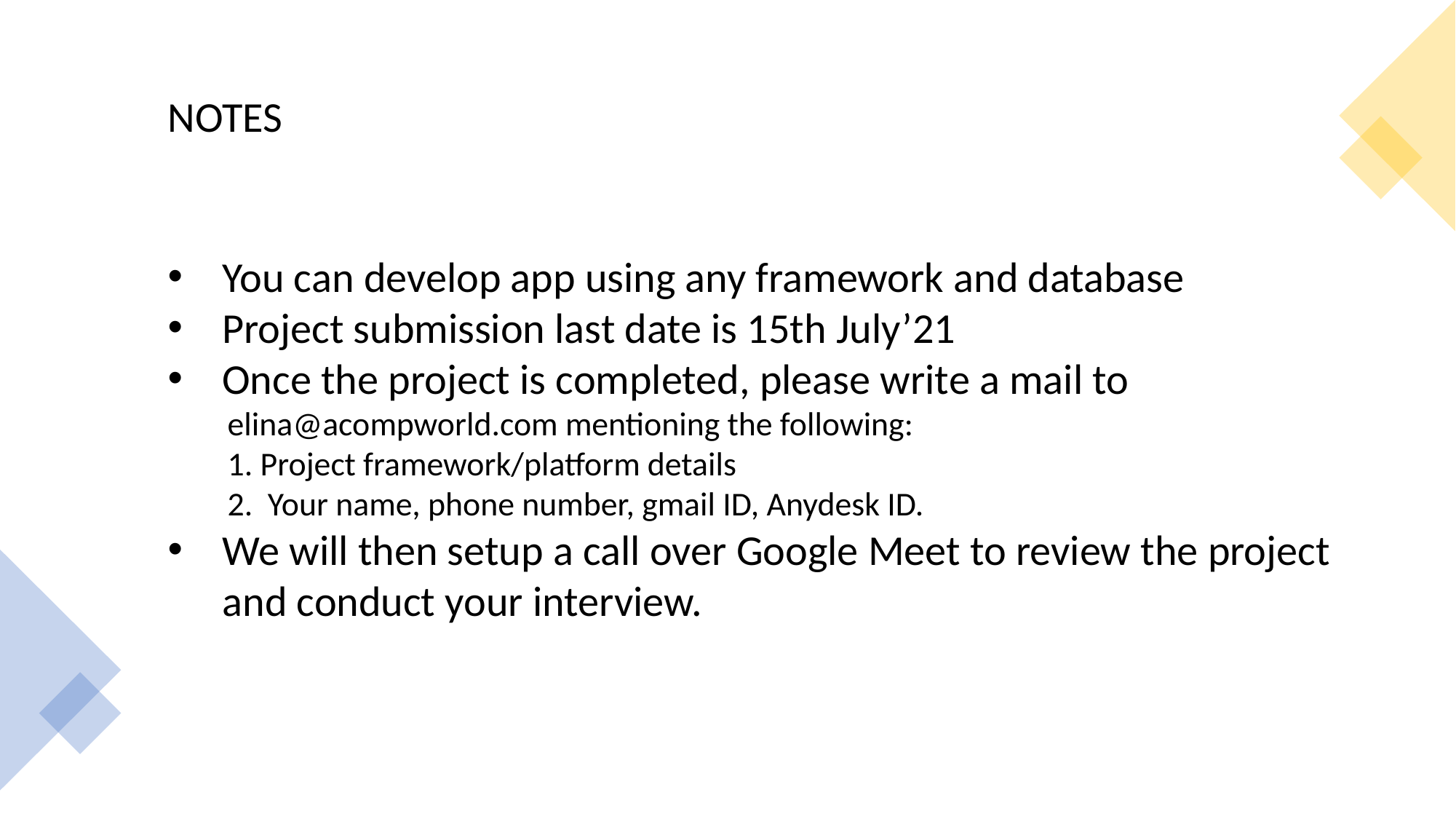

NOTES
You can develop app using any framework and database
Project submission last date is 15th July’21
Once the project is completed, please write a mail to
        elina@acompworld.com mentioning the following:
        1. Project framework/platform details
        2.  Your name, phone number, gmail ID, Anydesk ID.
We will then setup a call over Google Meet to review the project and conduct your interview.